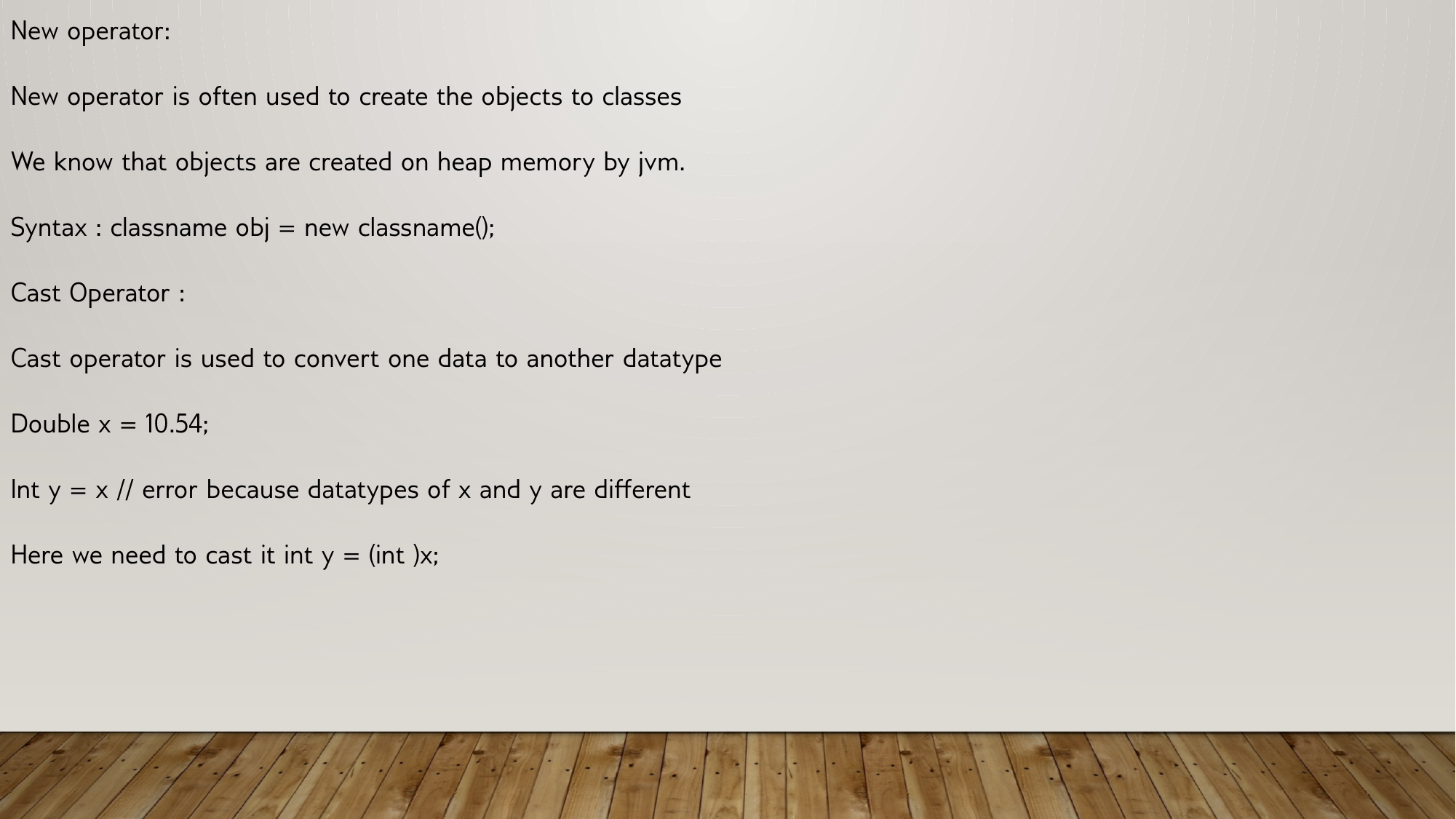

New operator:

New operator is often used to create the objects to classes

We know that objects are created on heap memory by jvm.

Syntax : classname obj = new classname();

Cast Operator :

Cast operator is used to convert one data to another datatype

Double x = 10.54;

Int y = x // error because datatypes of x and y are different

Here we need to cast it int y = (int )x;